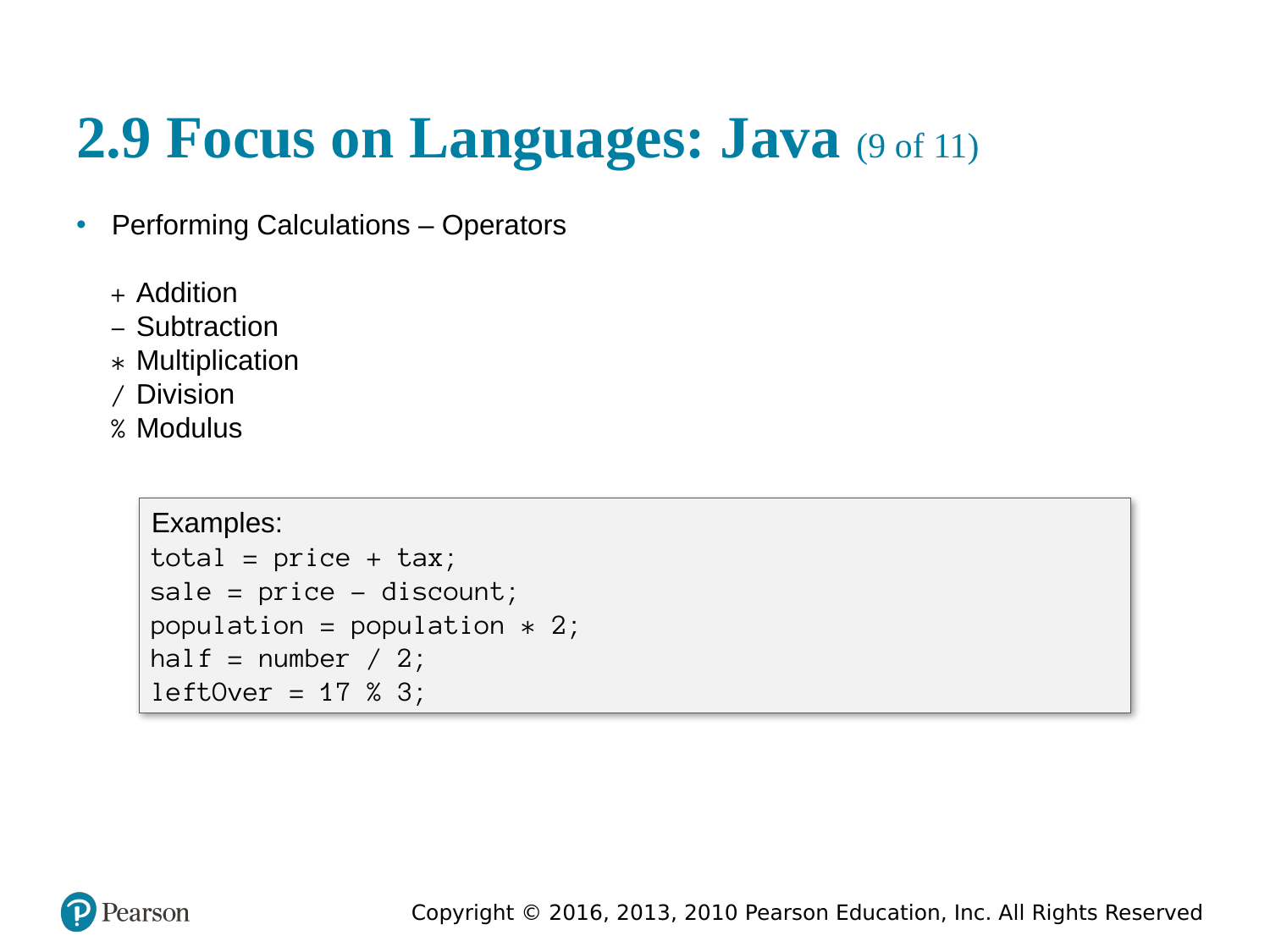

# 2.9 Focus on Languages: Java (9 of 11)
Performing Calculations – Operators
+	Addition
-	Subtraction
* 	Multiplication
/	Division
%	Modulus
Examples:
total = price + tax;
sale = price - discount;
population = population * 2;
half = number / 2;
leftOver = 17 % 3;